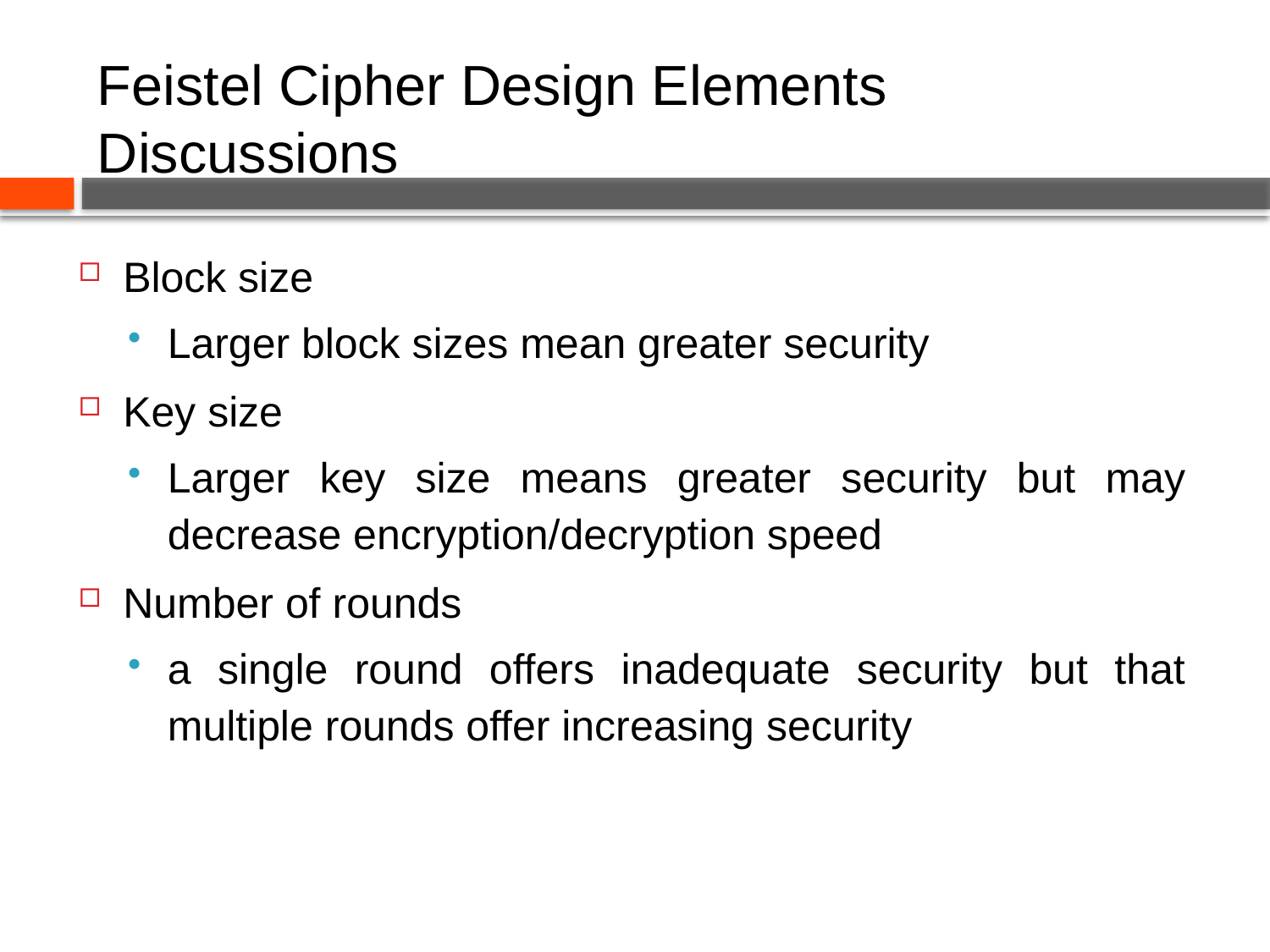

# Feistel Cipher Design Elements Discussions
Block size
Larger block sizes mean greater security
Key size
Larger key size means greater security but may decrease encryption/decryption speed
Number of rounds
a single round offers inadequate security but that multiple rounds offer increasing security
62